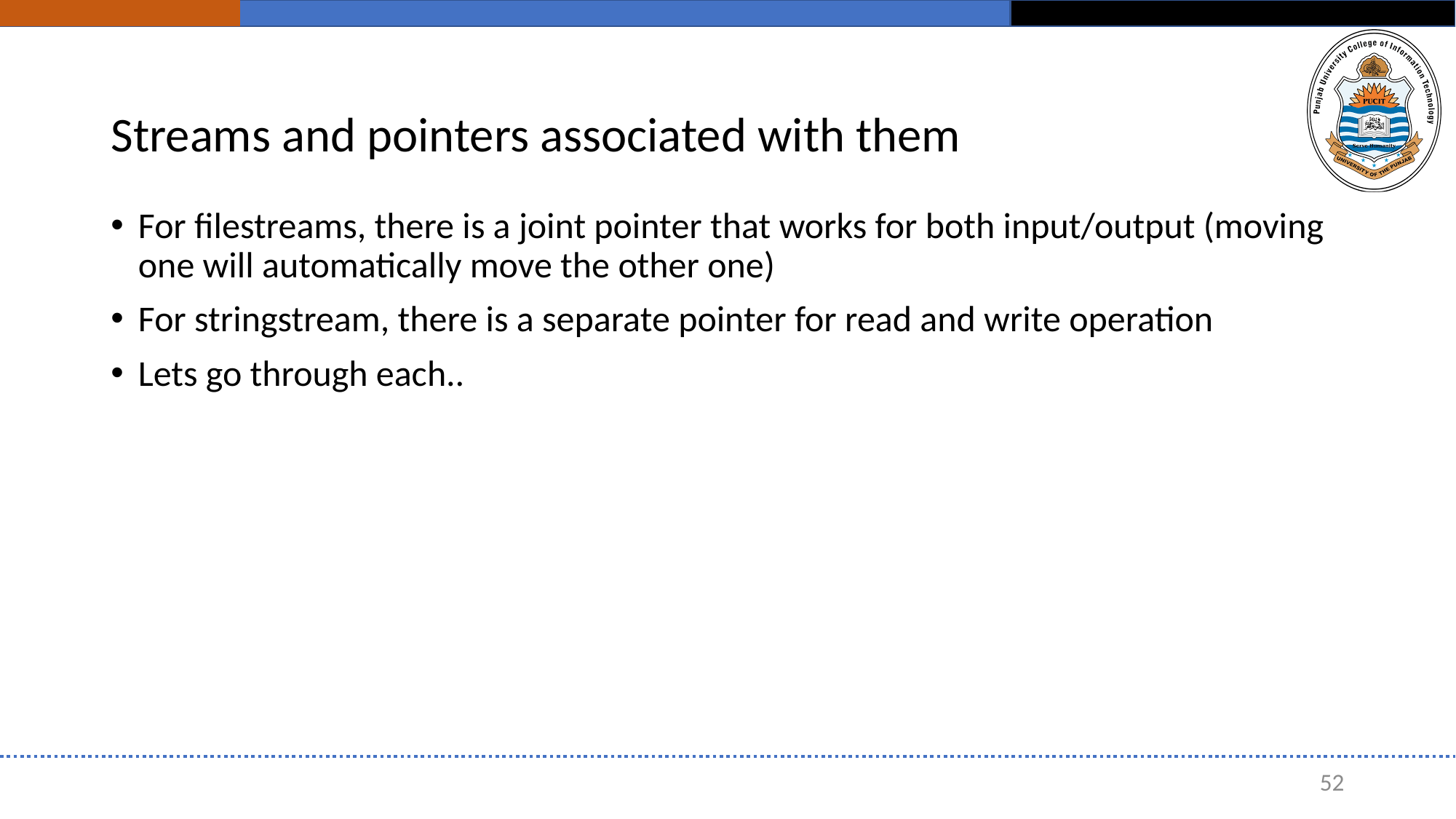

# Streams and pointers associated with them
For filestreams, there is a joint pointer that works for both input/output (moving one will automatically move the other one)
For stringstream, there is a separate pointer for read and write operation
Lets go through each..
52